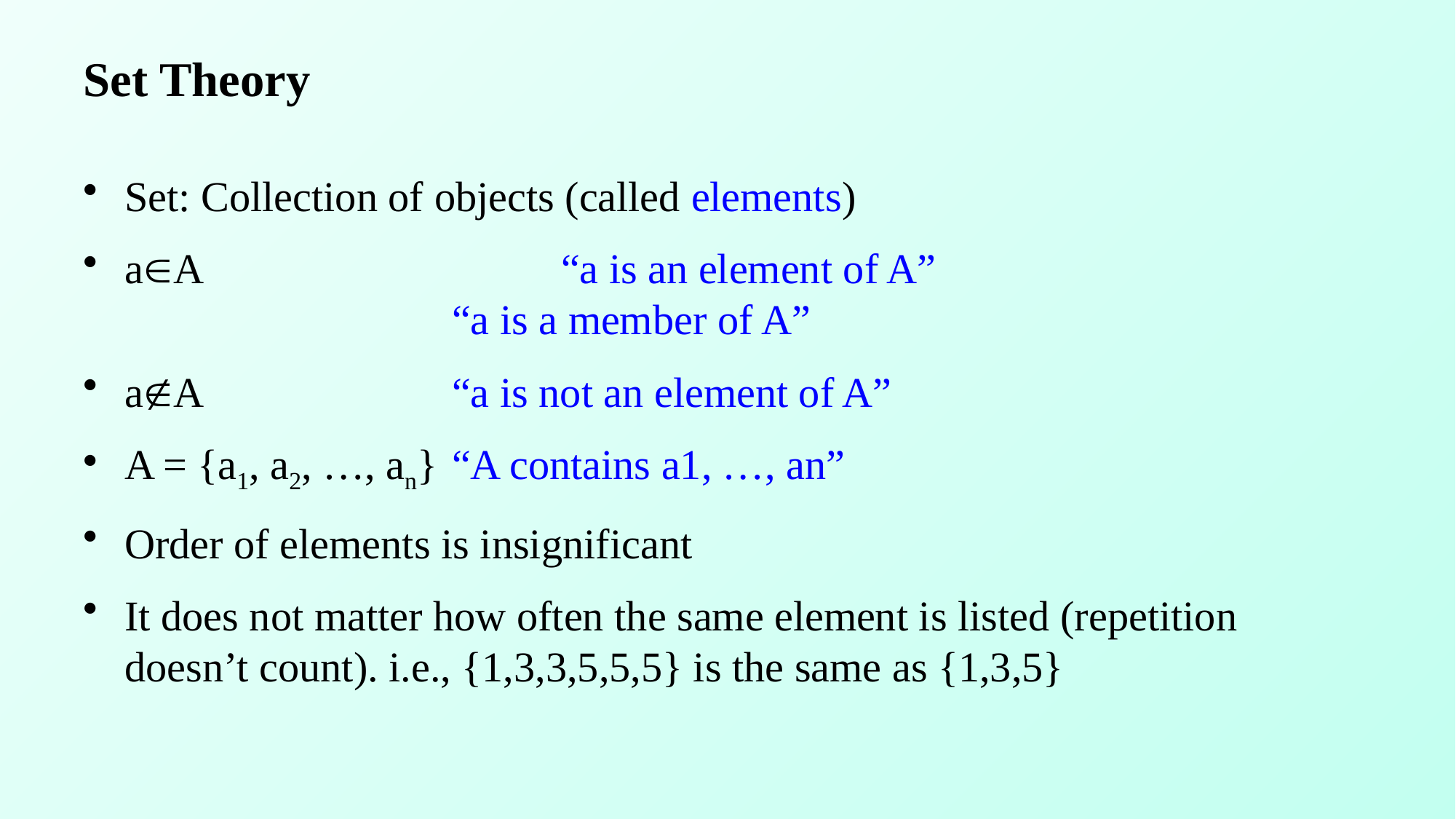

# Set Theory
Set: Collection of objects (called elements)
a∈A                   		“a is an element of A”
                           	“a is a member of A”
a∉A                      	“a is not an element of A”
A = {a1, a2, …, an}	“A contains a1, …, an”
Order of elements is insignificant
It does not matter how often the same element is listed (repetition doesn’t count). i.e., {1,3,3,5,5,5} is the same as {1,3,5}